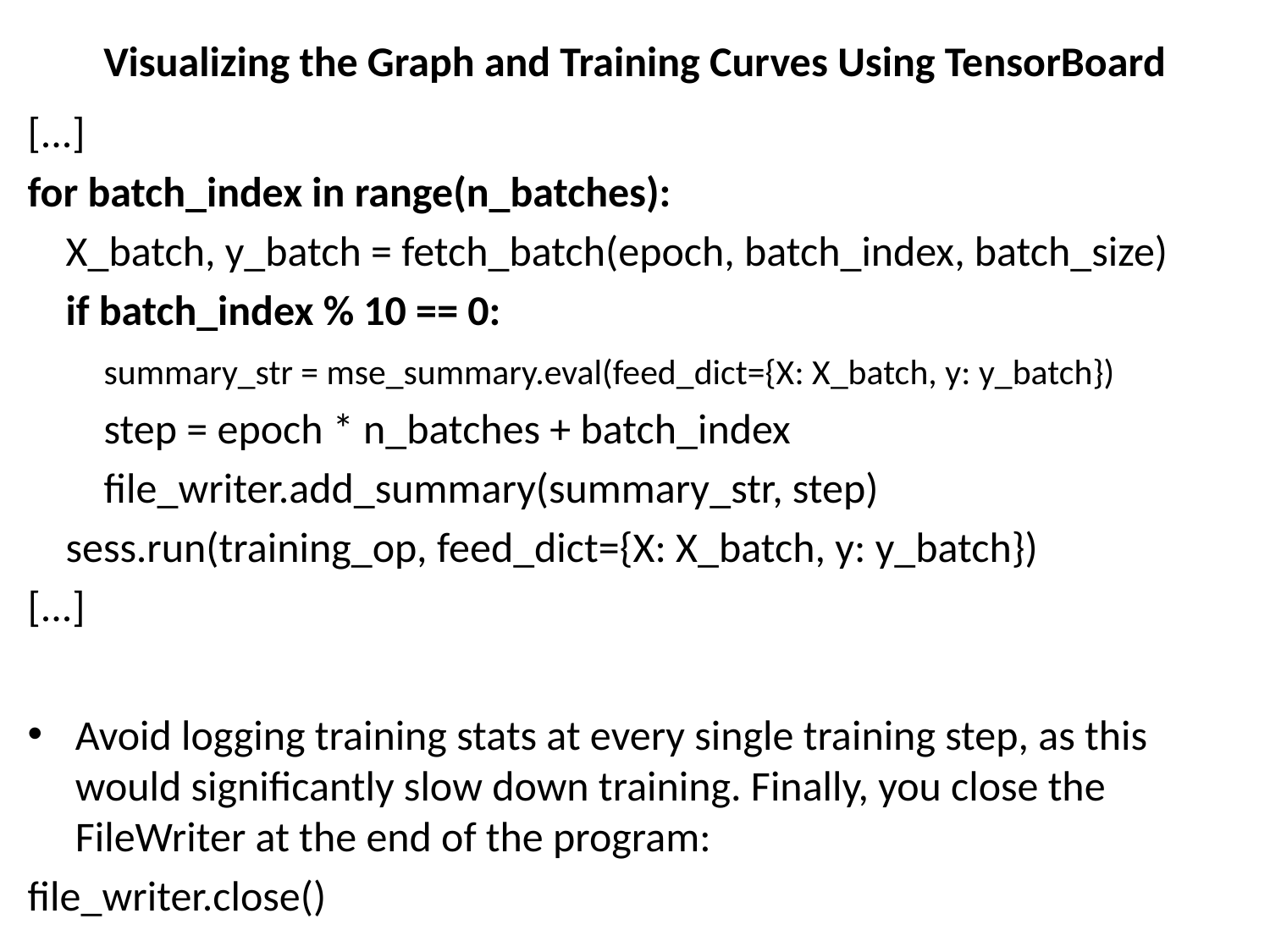

# Visualizing the Graph and Training Curves Using TensorBoard
[...]
for batch_index in range(n_batches):
    X_batch, y_batch = fetch_batch(epoch, batch_index, batch_size)
    if batch_index % 10 == 0:
        summary_str = mse_summary.eval(feed_dict={X: X_batch, y: y_batch})
        step = epoch * n_batches + batch_index
        file_writer.add_summary(summary_str, step)
    sess.run(training_op, feed_dict={X: X_batch, y: y_batch})
[...]

Avoid logging training stats at every single training step, as this would significantly slow down training. Finally, you close the FileWriter at the end of the program:
file_writer.close()